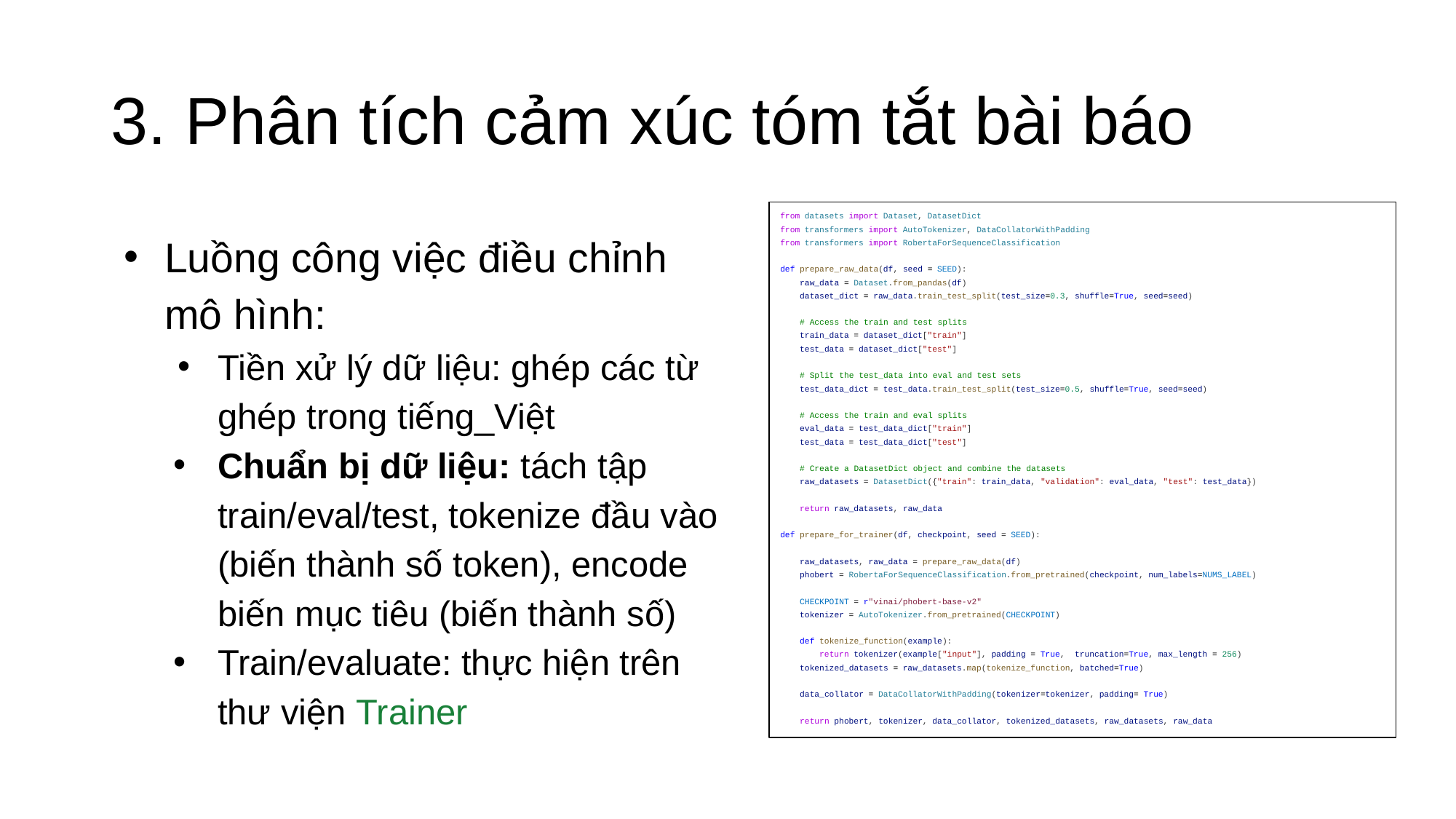

# 3. Phân tích cảm xúc tóm tắt bài báo
from datasets import Dataset, DatasetDict
from transformers import AutoTokenizer, DataCollatorWithPadding
from transformers import RobertaForSequenceClassification

def prepare_raw_data(df, seed = SEED):
    raw_data = Dataset.from_pandas(df)
    dataset_dict = raw_data.train_test_split(test_size=0.3, shuffle=True, seed=seed)

    # Access the train and test splits
    train_data = dataset_dict["train"]
    test_data = dataset_dict["test"]

    # Split the test_data into eval and test sets
    test_data_dict = test_data.train_test_split(test_size=0.5, shuffle=True, seed=seed)

    # Access the train and eval splits
    eval_data = test_data_dict["train"]
    test_data = test_data_dict["test"]

    # Create a DatasetDict object and combine the datasets
    raw_datasets = DatasetDict({"train": train_data, "validation": eval_data, "test": test_data})

    return raw_datasets, raw_data

def prepare_for_trainer(df, checkpoint, seed = SEED):

    raw_datasets, raw_data = prepare_raw_data(df)
    phobert = RobertaForSequenceClassification.from_pretrained(checkpoint, num_labels=NUMS_LABEL)

    CHECKPOINT = r"vinai/phobert-base-v2"
    tokenizer = AutoTokenizer.from_pretrained(CHECKPOINT)

    def tokenize_function(example):
        return tokenizer(example["input"], padding = True,  truncation=True, max_length = 256)
    tokenized_datasets = raw_datasets.map(tokenize_function, batched=True)

    data_collator = DataCollatorWithPadding(tokenizer=tokenizer, padding= True)

    return phobert, tokenizer, data_collator, tokenized_datasets, raw_datasets, raw_data
Luồng công việc điều chỉnh mô hình:
Tiền xử lý dữ liệu: ghép các từ ghép trong tiếng_Việt
Chuẩn bị dữ liệu: tách tập train/eval/test, tokenize đầu vào (biến thành số token), encode biến mục tiêu (biến thành số)
Train/evaluate: thực hiện trên thư viện Trainer